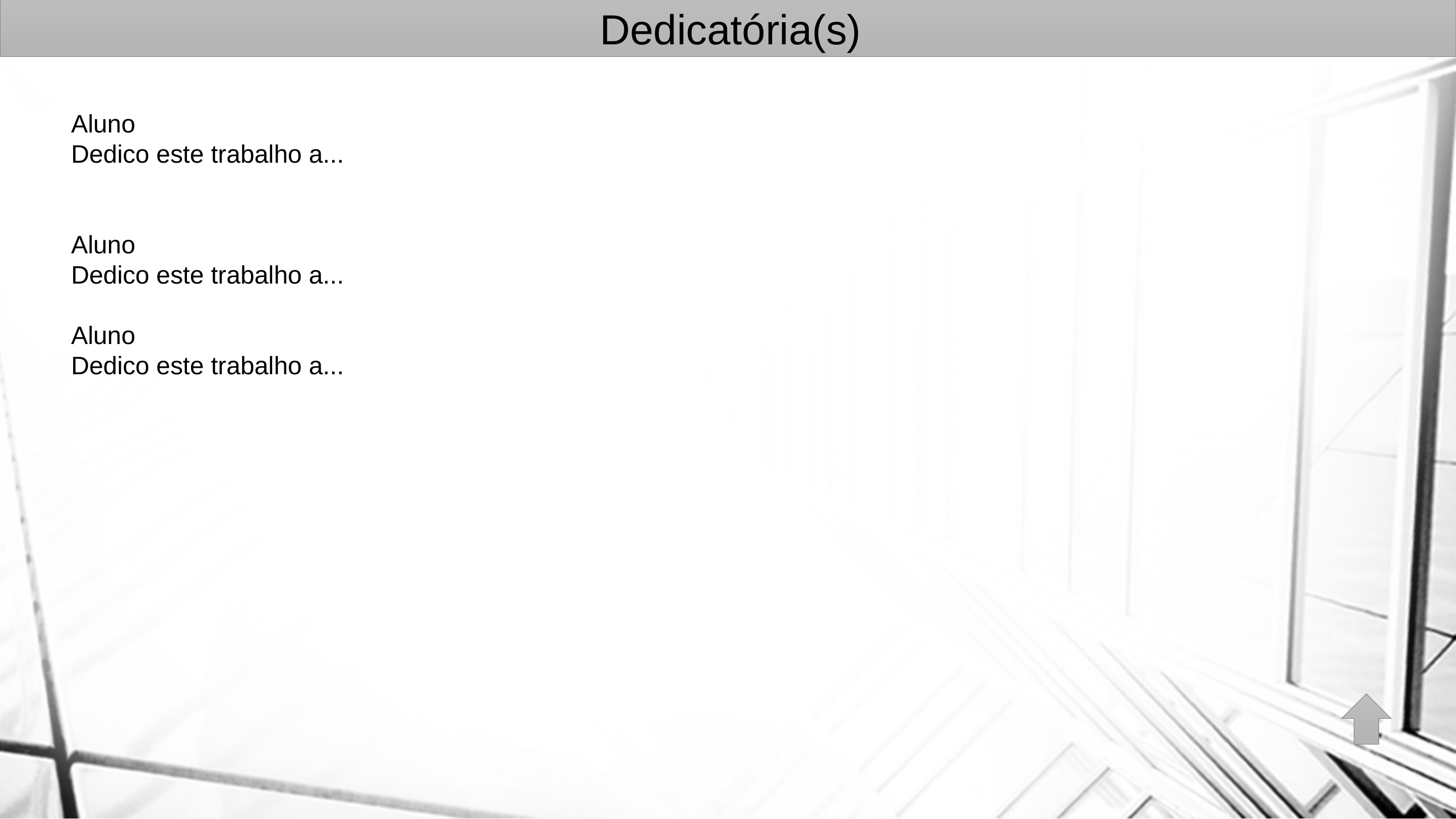

Dedicatória(s)
Aluno
Dedico este trabalho a...

Aluno
Dedico este trabalho a...

Aluno
Dedico este trabalho a...